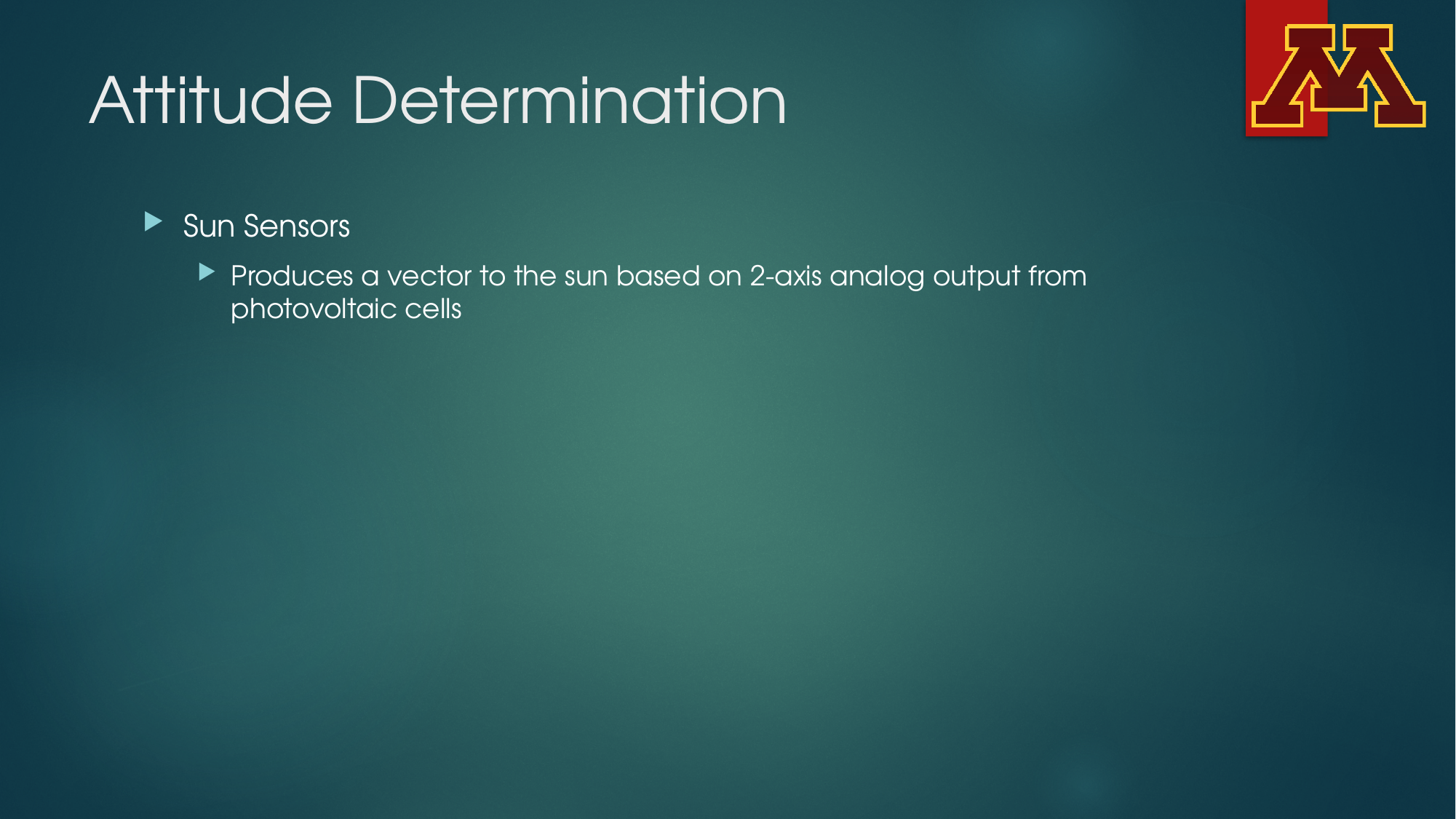

# Attitude Determination
Sun Sensors
Produces a vector to the sun based on 2-axis analog output from photovoltaic cells